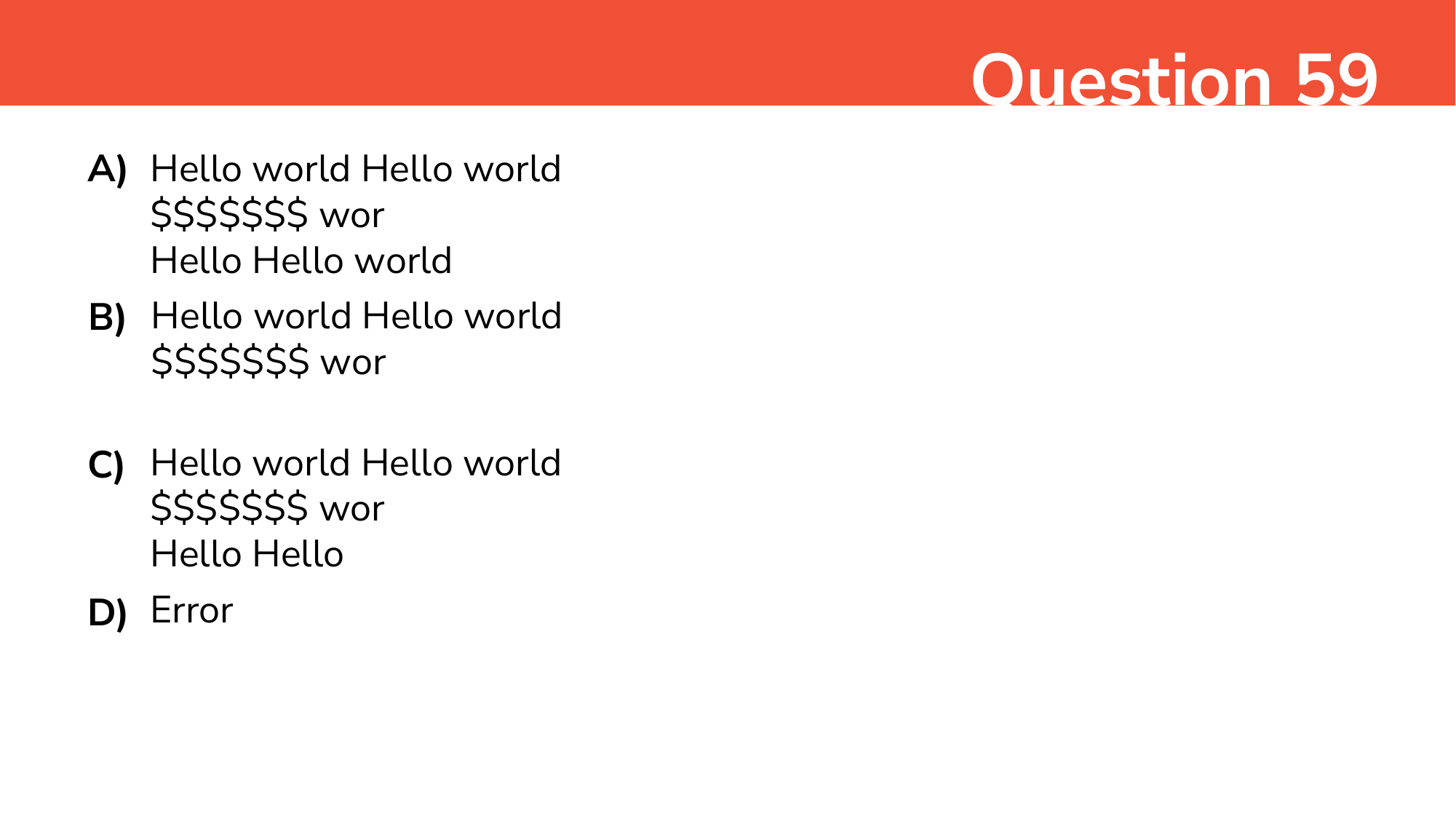

Question 59
Hello world Hello world
$$$$$$$ wor
Hello Hello world
A)
Hello world Hello world
$$$$$$$ wor
B)
Hello world Hello world
$$$$$$$ wor
Hello Hello
C)
Error
D)